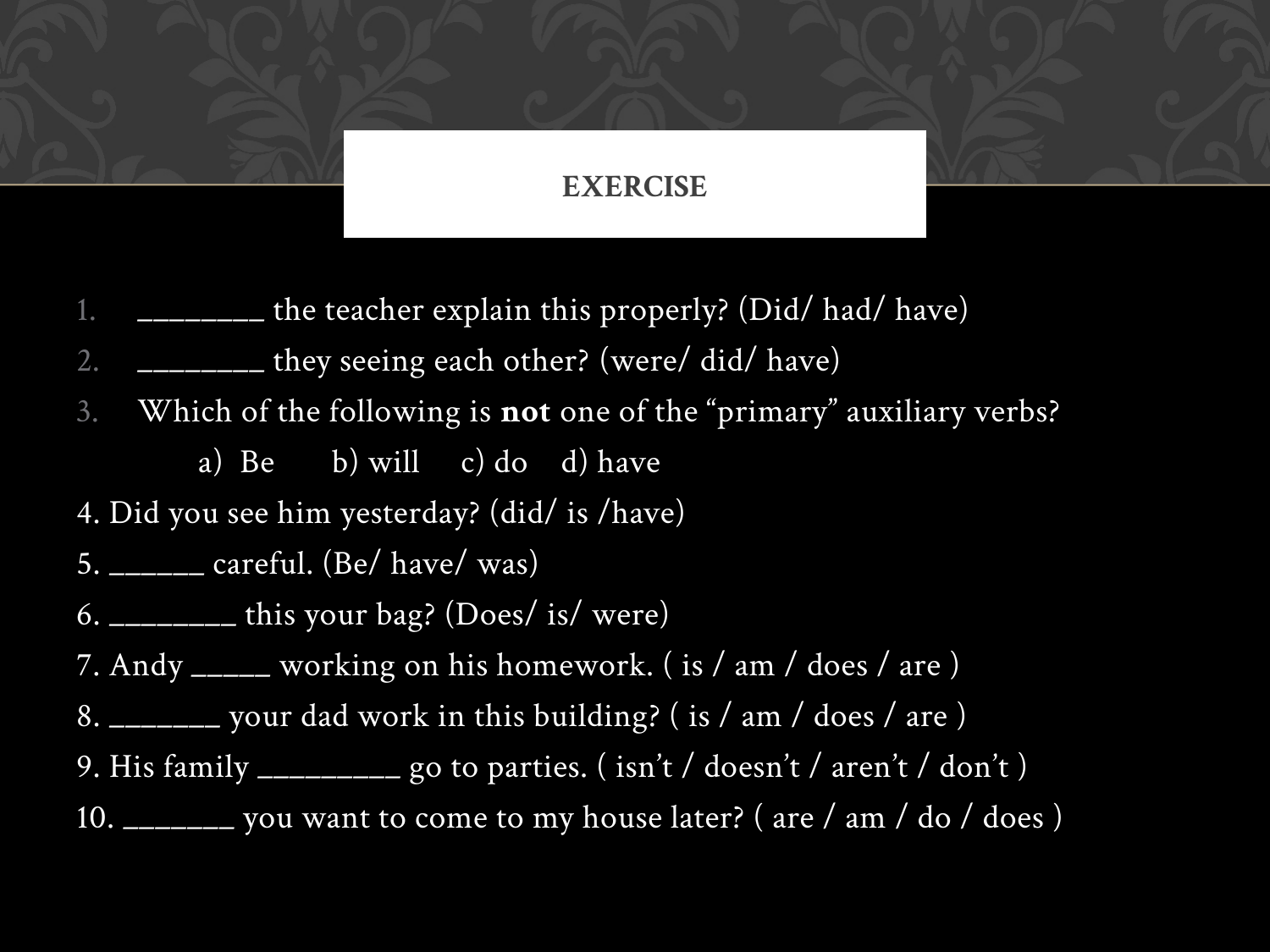

# exercise
________ the teacher explain this properly? (Did/ had/ have)
________ they seeing each other? (were/ did/ have)
Which of the following is not one of the “primary” auxiliary verbs?
		a)  Be       b) will     c) do    d) have
4. Did you see him yesterday? (did/ is /have)
5. ______ careful. (Be/ have/ was)
6. ________ this your bag? (Does/ is/ were)
7. Andy _____ working on his homework. ( is / am / does / are )
8. _______ your dad work in this building? ( is / am / does / are )
9. His family _________ go to parties. ( isn’t / doesn’t / aren’t / don’t )
10. _______ you want to come to my house later? ( are / am / do / does )